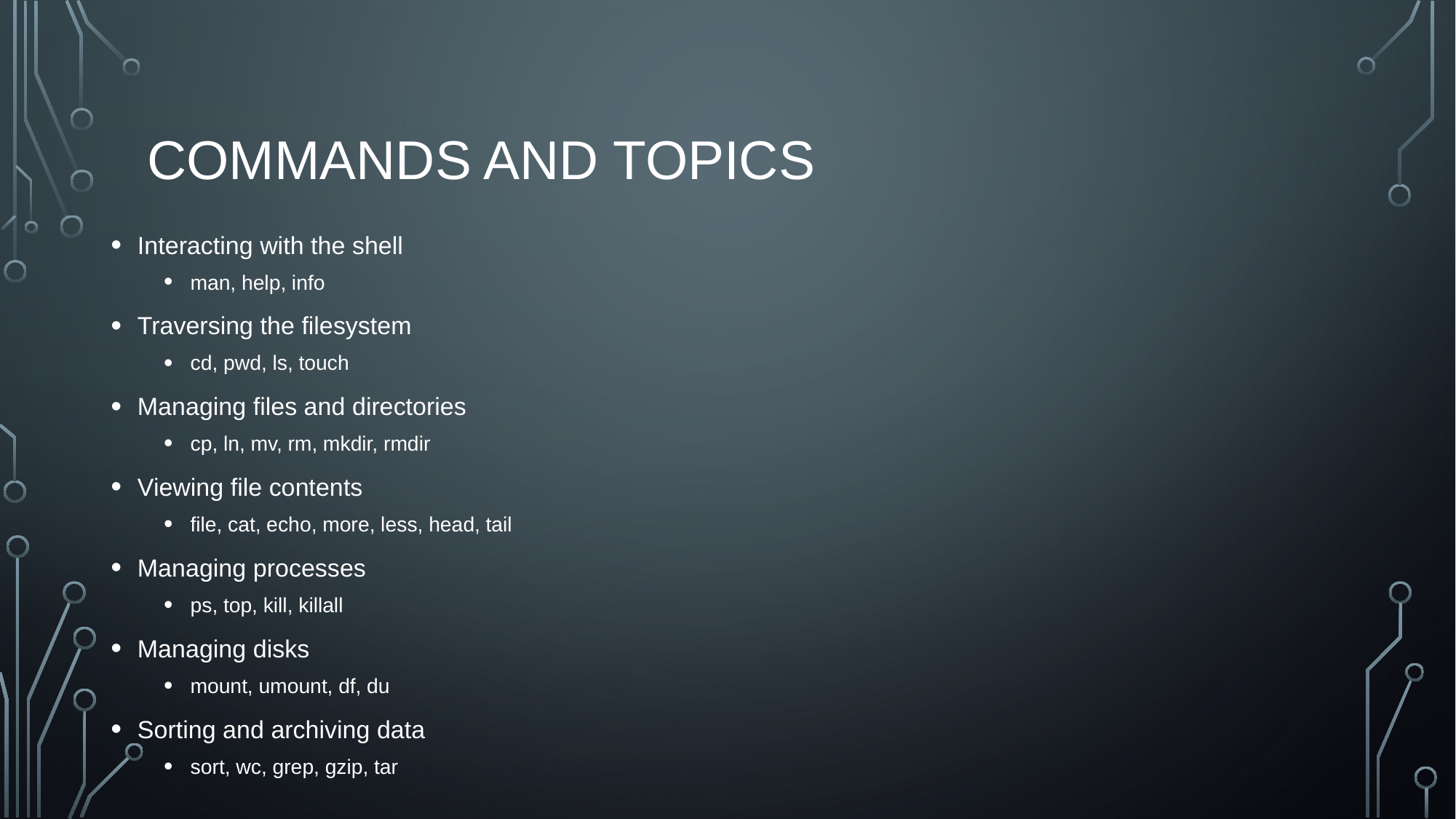

# Commands and Topics
Interacting with the shell
man, help, info
Traversing the filesystem
cd, pwd, ls, touch
Managing files and directories
cp, ln, mv, rm, mkdir, rmdir
Viewing file contents
file, cat, echo, more, less, head, tail
Managing processes
ps, top, kill, killall
Managing disks
mount, umount, df, du
Sorting and archiving data
sort, wc, grep, gzip, tar